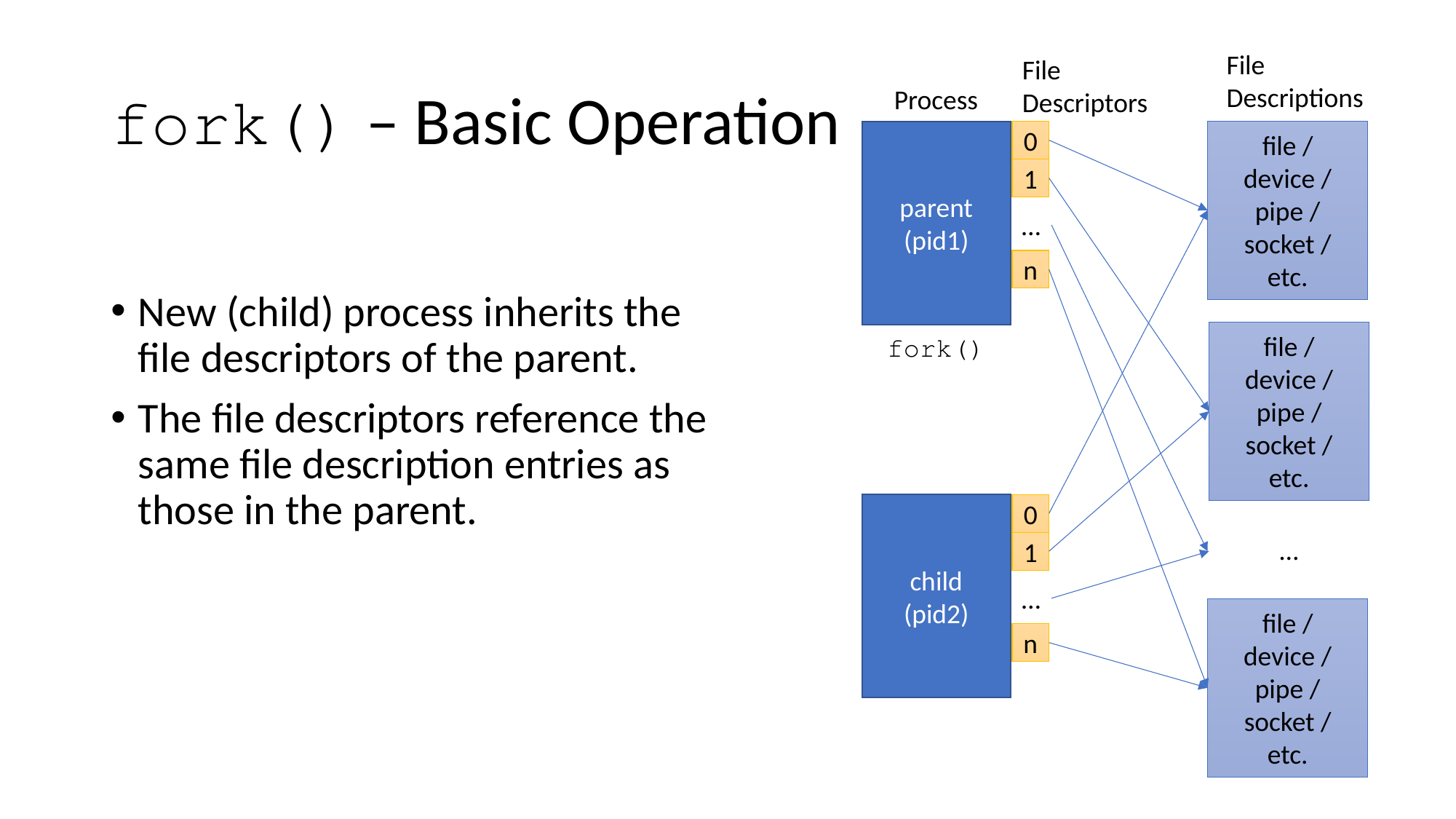

File
Descriptions
# fork() – Basic Operation
File
Descriptors
Process
file /
device /
pipe /
socket /
etc.
parent
(pid1)
0
1
…

New (child) process inherits the file descriptors of the parent.
The file descriptors reference the same file description entries as those in the parent.
n
file /
device /
pipe /
socket /
etc.
fork()
child
(pid2)
0
…
1
…
file /
device /
pipe /
socket /
etc.
n